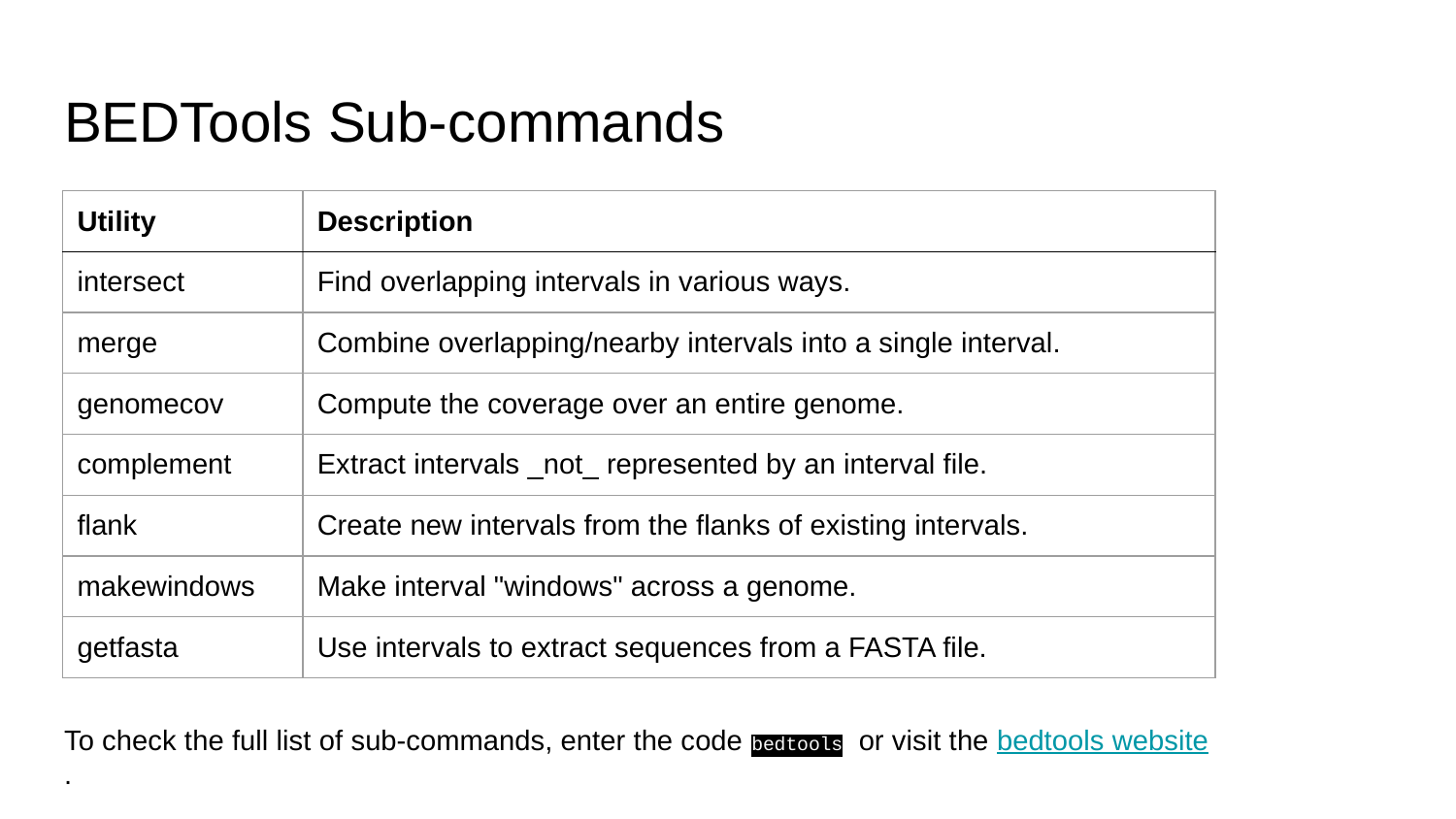

# BEDTools Sub-commands
| Utility | Description |
| --- | --- |
| intersect | Find overlapping intervals in various ways. |
| merge | Combine overlapping/nearby intervals into a single interval. |
| genomecov | Compute the coverage over an entire genome. |
| complement | Extract intervals \_not\_ represented by an interval file. |
| flank | Create new intervals from the flanks of existing intervals. |
| makewindows | Make interval "windows" across a genome. |
| getfasta | Use intervals to extract sequences from a FASTA file. |
To check the full list of sub-commands, enter the code bedtools  or visit the bedtools website.